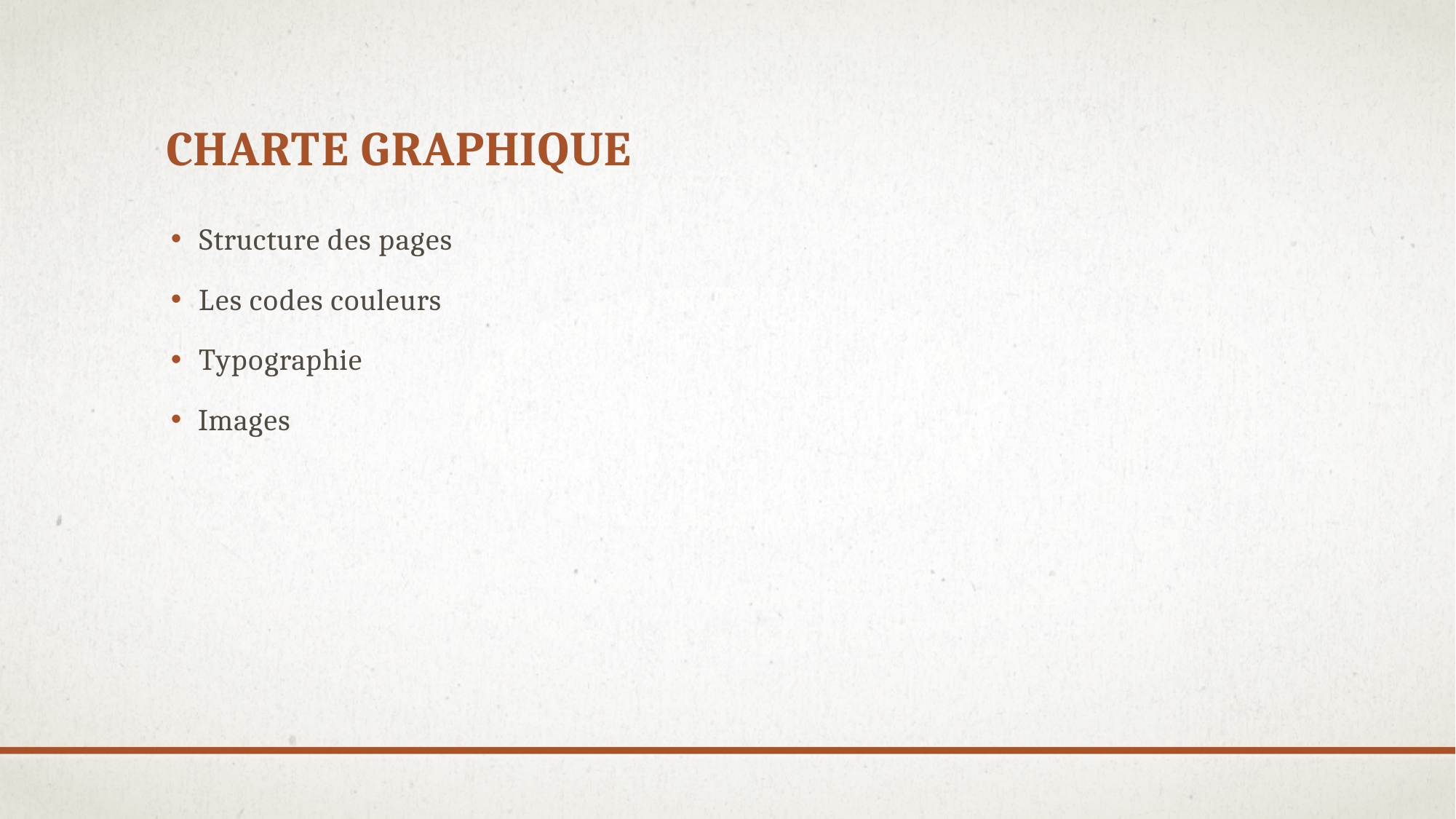

# Charte graphique
Structure des pages
Les codes couleurs
Typographie
Images